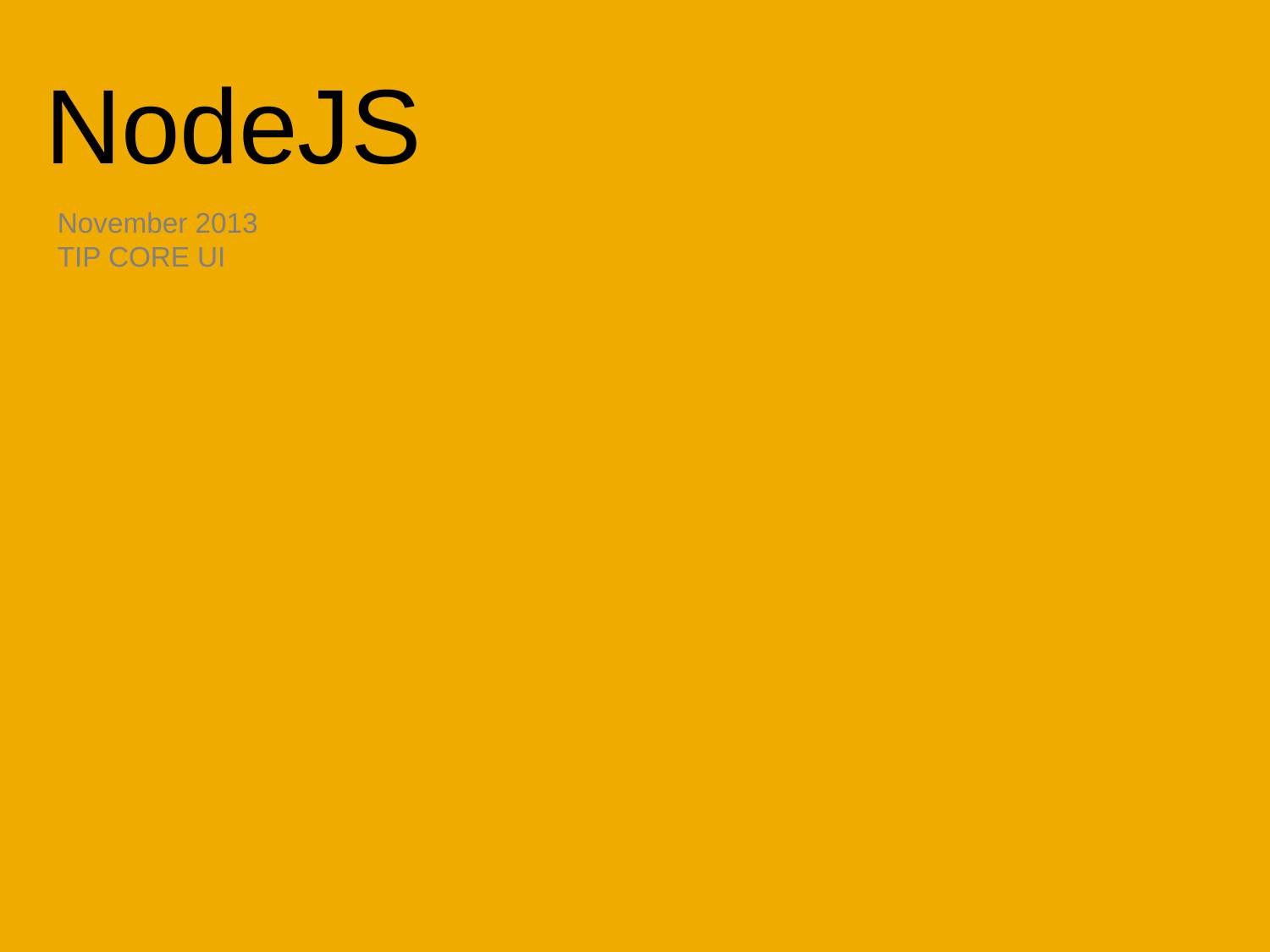

# NodeJS
November 2013
TIP CORE UI